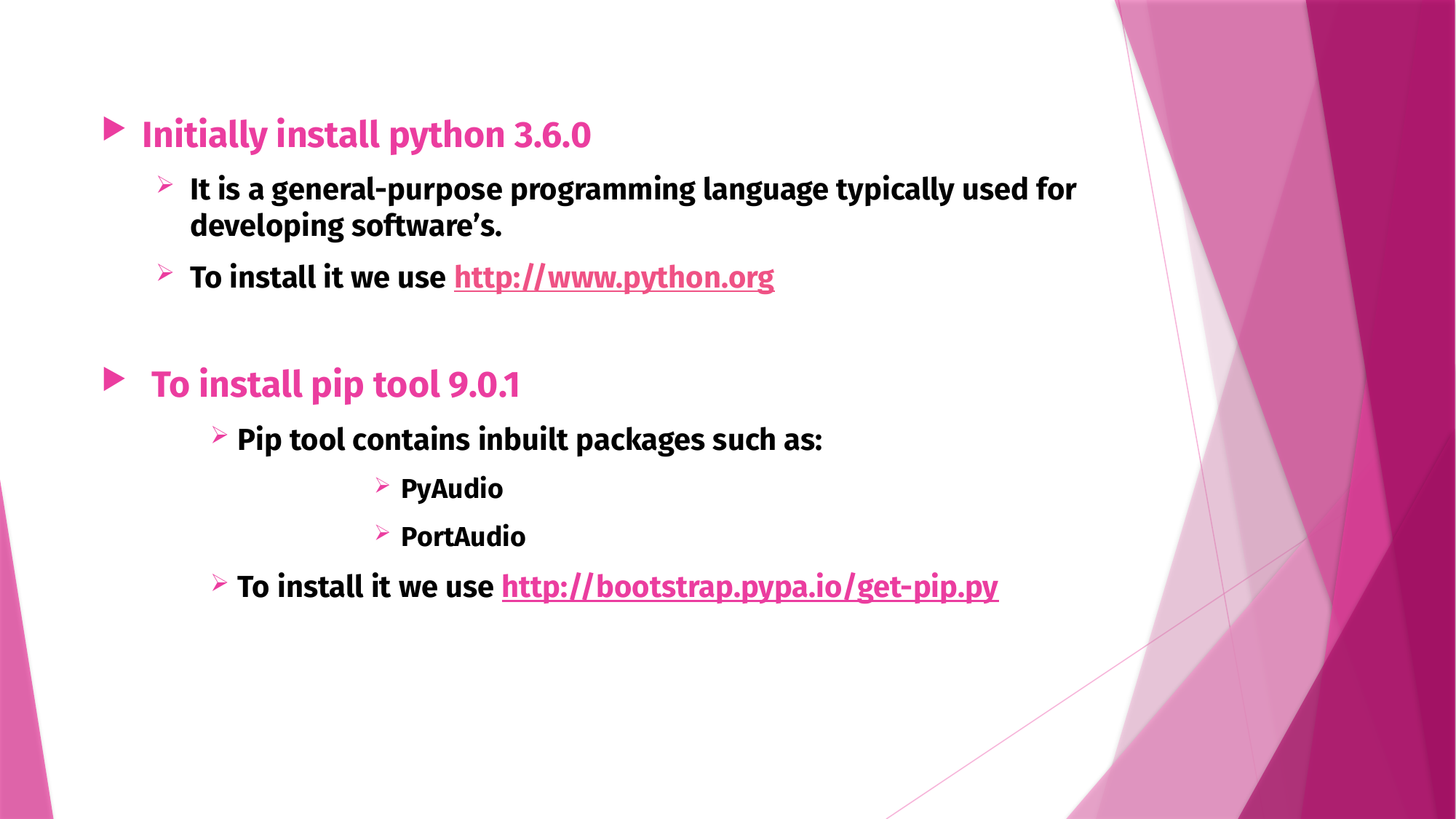

#
Initially install python 3.6.0
It is a general-purpose programming language typically used for developing software’s.
To install it we use http://www.python.org

 To install pip tool 9.0.1
Pip tool contains inbuilt packages such as:
PyAudio
PortAudio
To install it we use http://bootstrap.pypa.io/get-pip.py